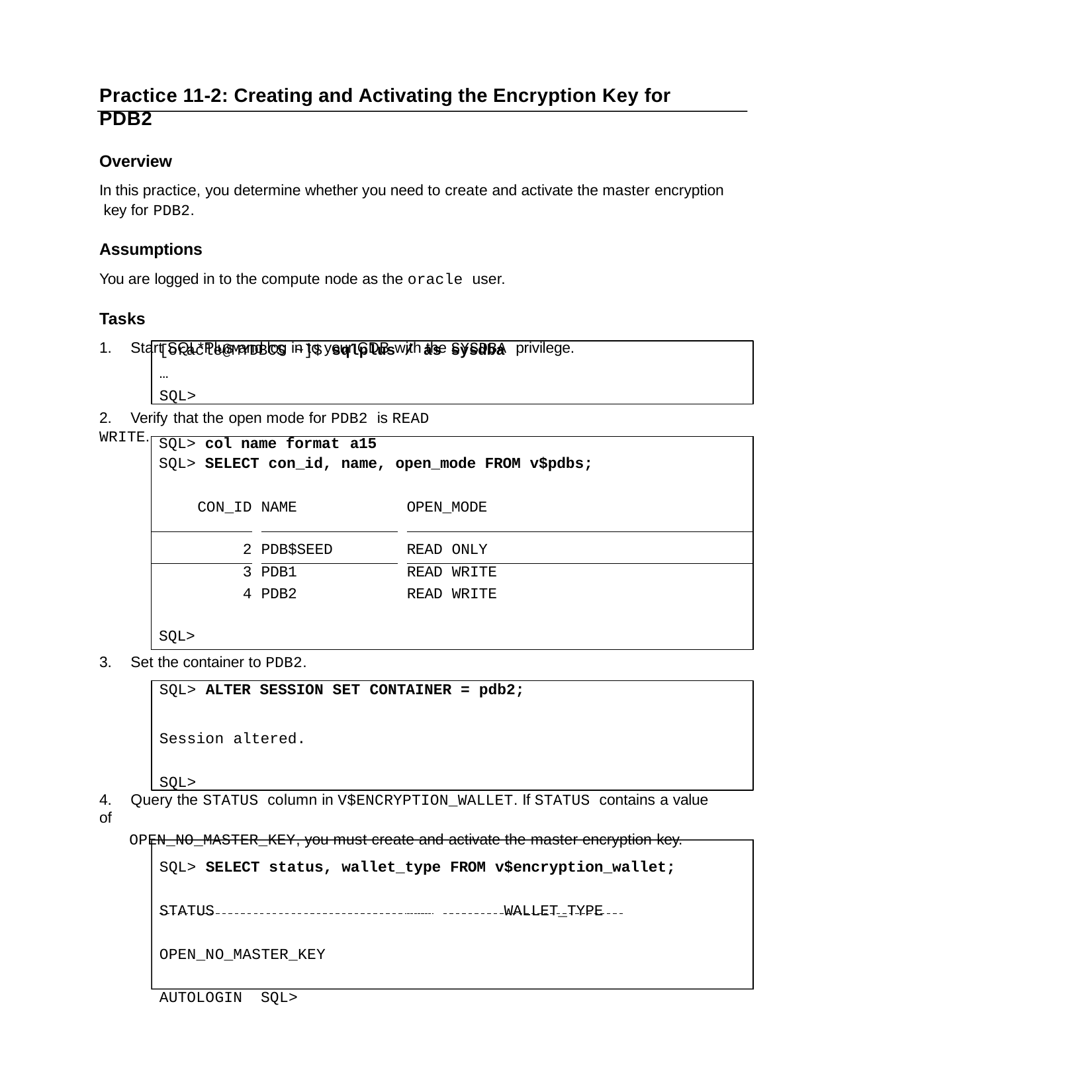

Practice 11-2: Creating and Activating the Encryption Key for PDB2

Overview
In this practice, you determine whether you need to create and activate the master encryption  key for PDB2.

Assumptions
You are logged in to the compute node as the oracle user.

Tasks
1.	Start SQL*Plus and log in to your CDB with the SYSDBA privilege.

[oracle@MYDBCS ~]$ sqlplus / as sysdba
…  SQL>
2.	Verify that the open mode for PDB2 is READ WRITE.
| SQL> col name format a15 SQL> SELECT con\_id, name, open\_mode FROM v$pdbs; |  |  |  |  |  |
| --- | --- | --- | --- | --- | --- |
|  | CON\_ID |  | NAME |  | OPEN\_MODE |
|  | 2 |  | PDB$SEED |  | READ ONLY |
|  | 3 |  | PDB1 |  | READ WRITE |
|  | 4 |  | PDB2 |  | READ WRITE |
| SQL> |  |  |  |  |  |
3.	Set the container to PDB2.
SQL> ALTER SESSION SET CONTAINER = pdb2;
Session altered.
SQL>
4.	Query the STATUS column in V$ENCRYPTION_WALLET. If STATUS contains a value of
OPEN_NO_MASTER_KEY, you must create and activate the master encryption key.
SQL> SELECT status, wallet_type FROM v$encryption_wallet;

STATUS	WALLET_TYPE
OPEN_NO_MASTER_KEY	AUTOLOGIN  SQL>